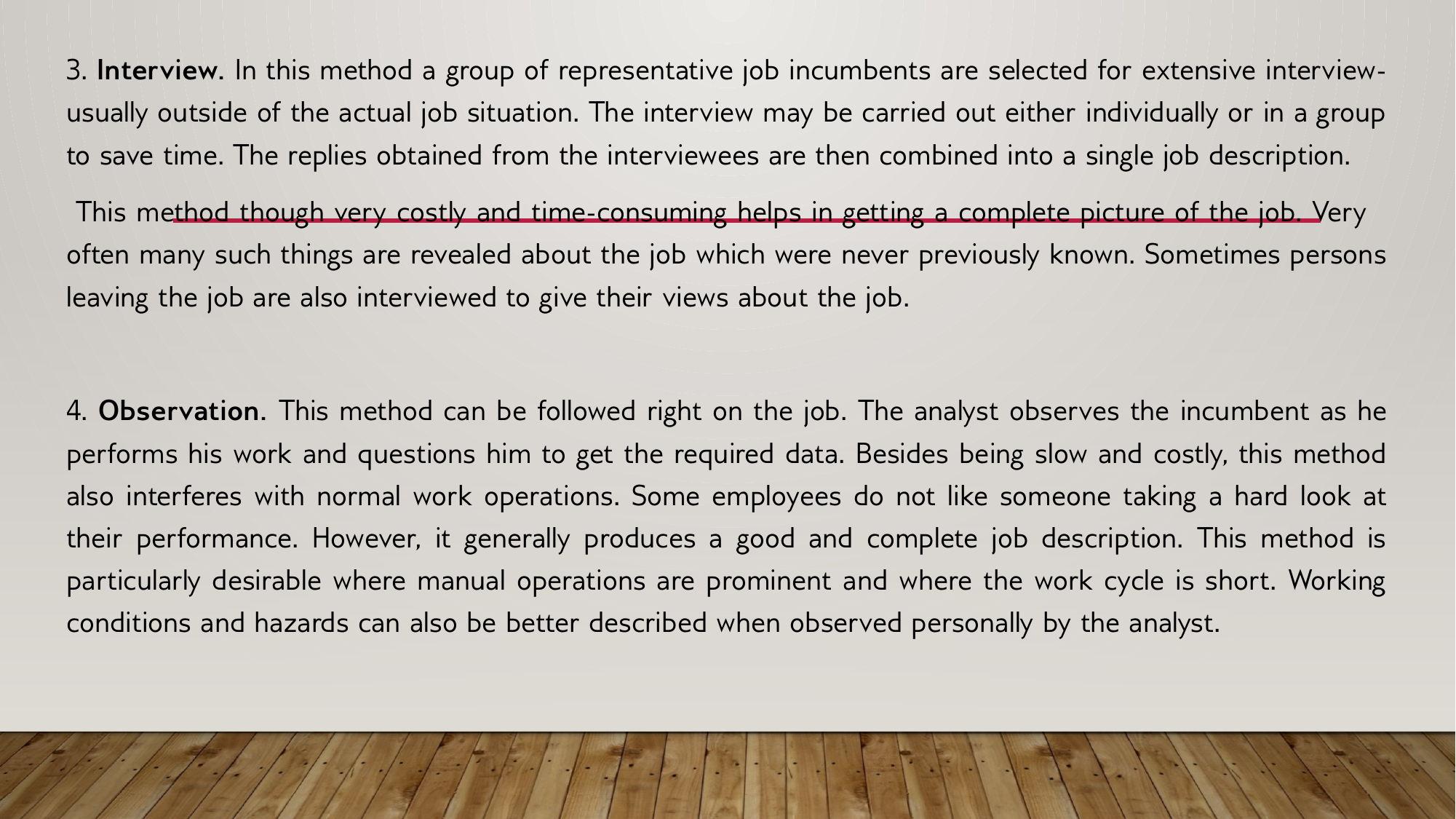

3. Interview. In this method a group of representative job incumbents are selected for extensive interview-usually outside of the actual job situation. The interview may be carried out either individually or in a group to save time. The replies obtained from the interviewees are then combined into a single job description.
 This method though very costly and time-consuming helps in getting a complete picture of the job. Very   often many such things are revealed about the job which were never previously known. Sometimes persons leaving the job are also interviewed to give their views about the job.

4. Observation. This method can be followed right on the job. The analyst observes the incumbent as he performs his work and questions him to get the required data. Besides being slow and costly, this method also interferes with normal work operations. Some employees do not like someone taking a hard look at their performance. However, it generally produces a good and complete job description. This method is particularly desirable where manual operations are prominent and where the work cycle is short. Working conditions and hazards can also be better described when observed personally by the analyst.